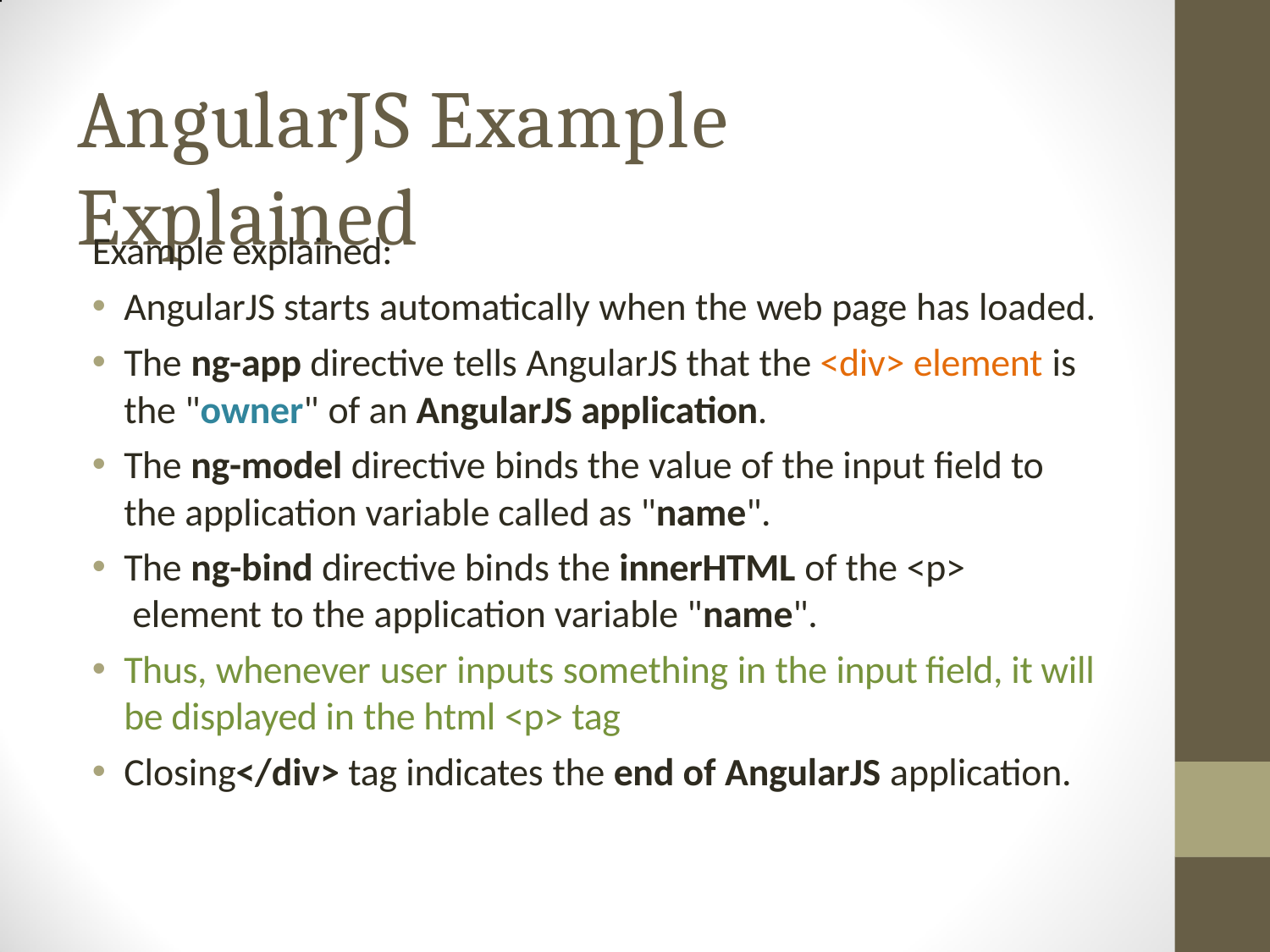

# AngularJS Example Explained
Example explained:
AngularJS starts automatically when the web page has loaded.
The ng-app directive tells AngularJS that the <div> element is  the "owner" of an AngularJS application.
The ng-model directive binds the value of the input field to
the application variable called as "name".
The ng-bind directive binds the innerHTML of the <p>  element to the application variable "name".
Thus, whenever user inputs something in the input field, it will be displayed in the html <p> tag
Closing</div> tag indicates the end of AngularJS application.